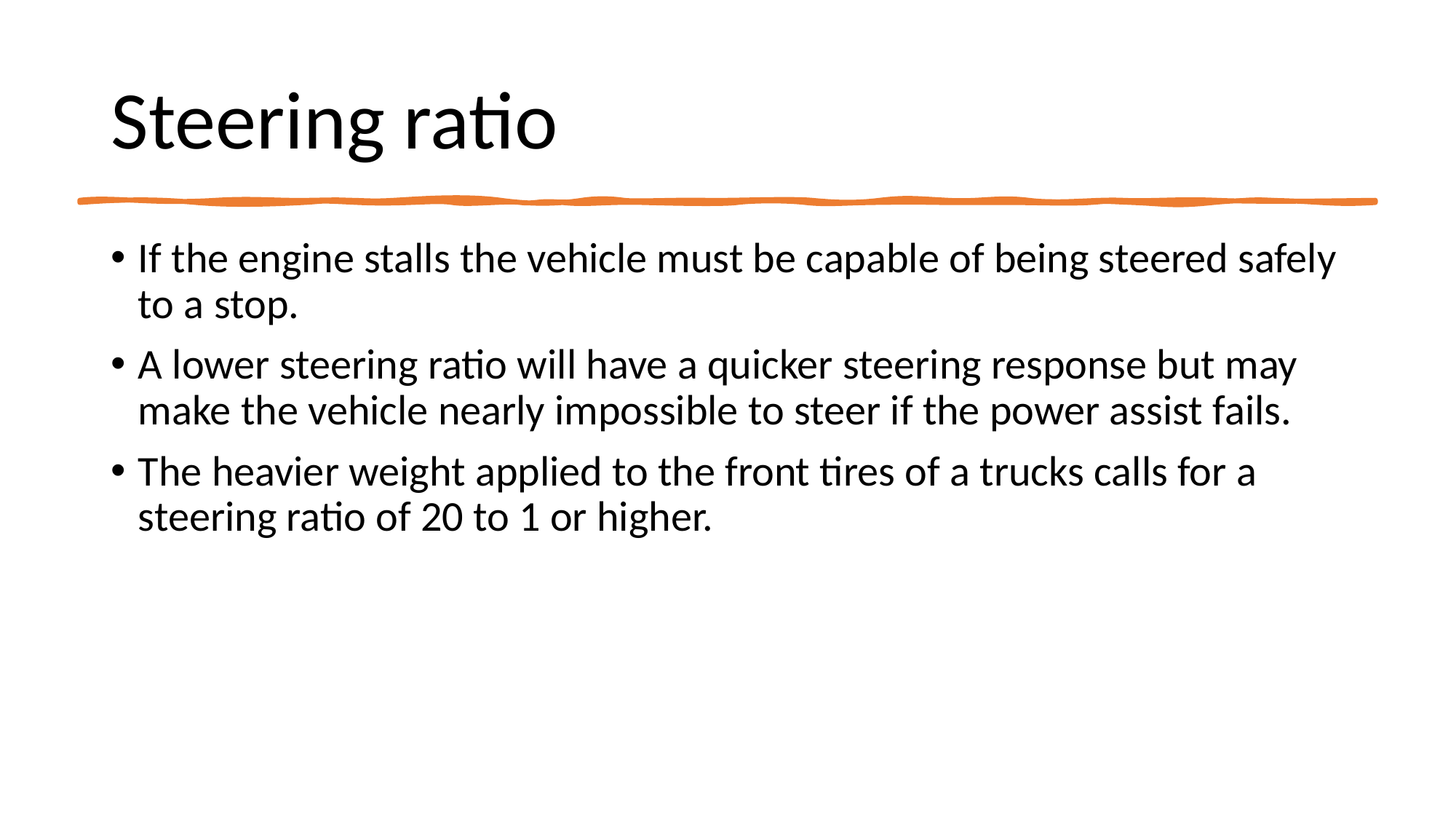

# Steering ratio

If the engine stalls the vehicle must be capable of being steered safely to a stop.
A lower steering ratio will have a quicker steering response but may make the vehicle nearly impossible to steer if the power assist fails.
The heavier weight applied to the front tires of a trucks calls for a steering ratio of 20 to 1 or higher.